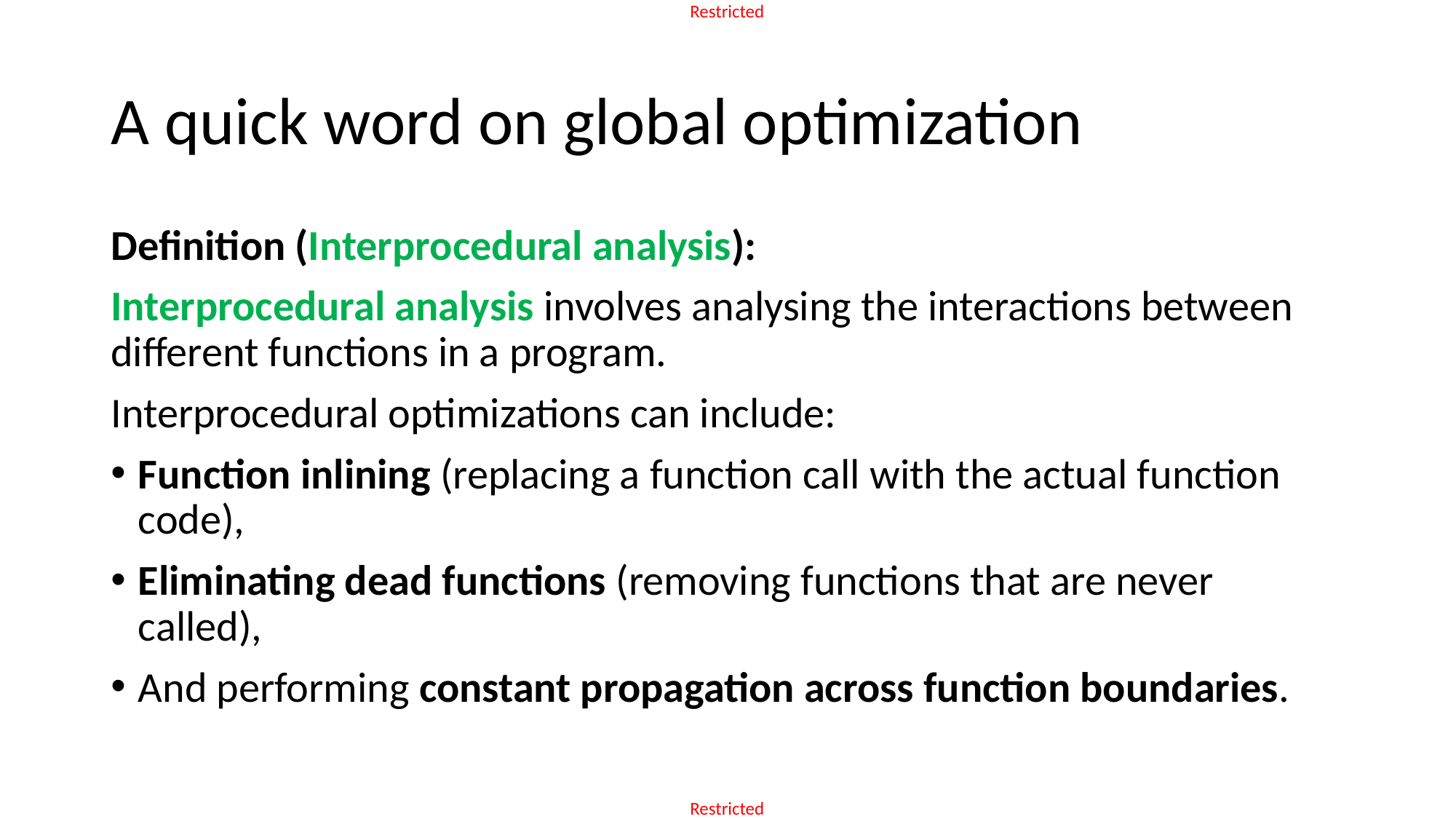

# A quick word on global optimization
Definition (Interprocedural analysis):
Interprocedural analysis involves analysing the interactions between different functions in a program.
Interprocedural optimizations can include:
Function inlining (replacing a function call with the actual function code),
Eliminating dead functions (removing functions that are never called),
And performing constant propagation across function boundaries.